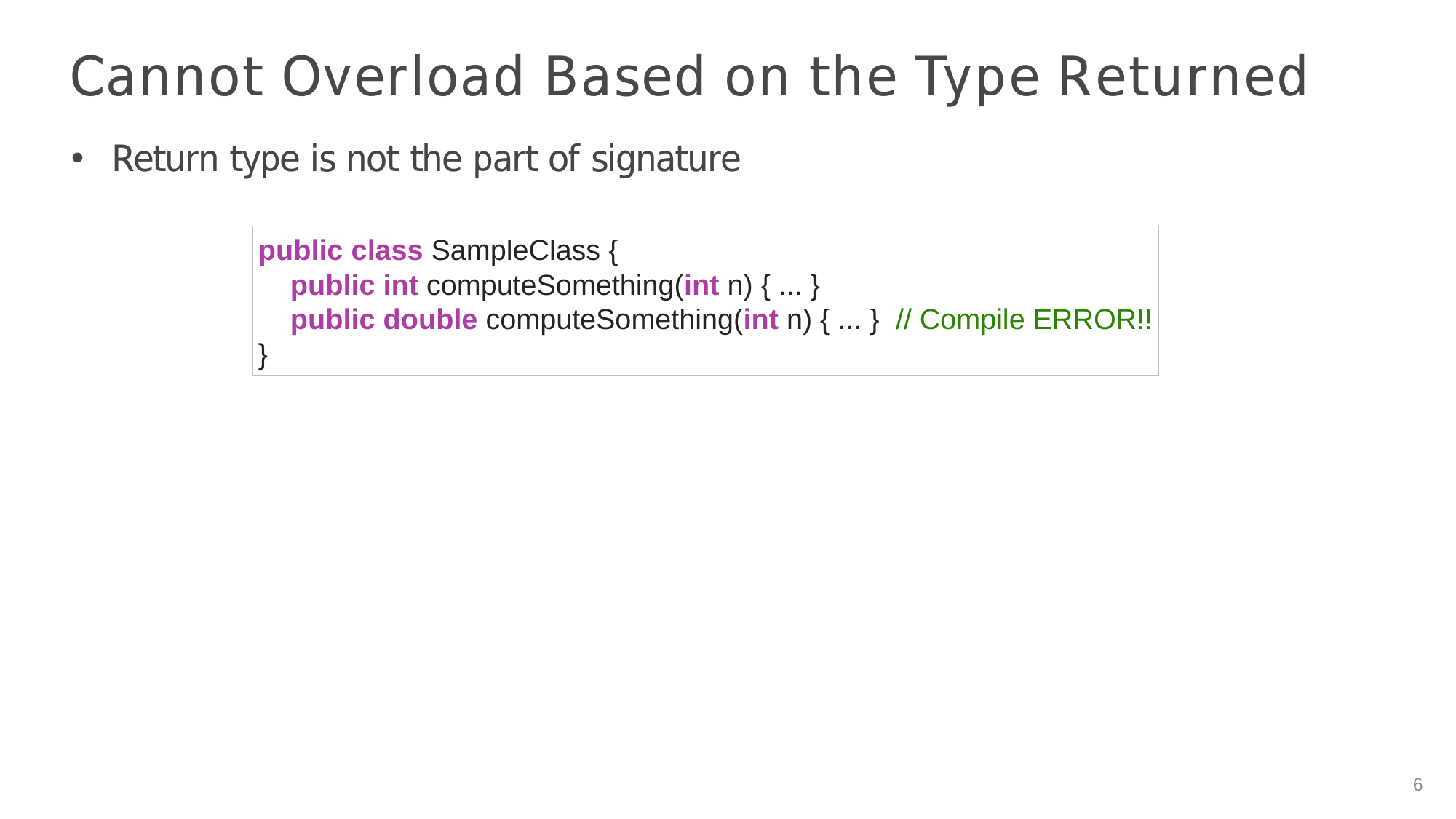

# Cannot Overload Based on the Type Returned
Return type is not the part of signature
public class SampleClass {
    public int computeSomething(int n) { ... }
    public double computeSomething(int n) { ... }  // Compile ERROR!!
}
6